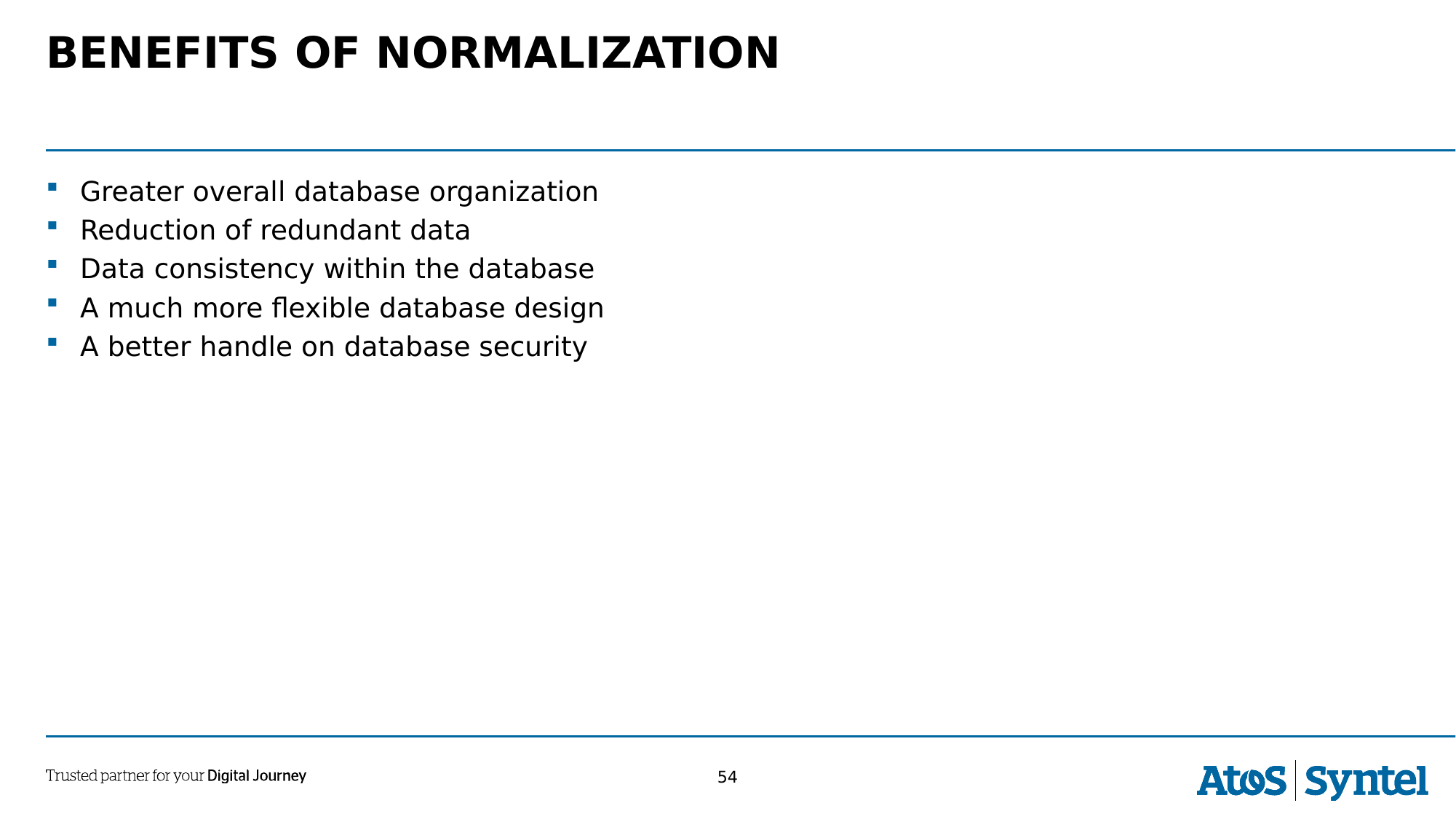

# BENEFITS OF NORMALIZATION
Greater overall database organization
Reduction of redundant data
Data consistency within the database
A much more flexible database design
A better handle on database security